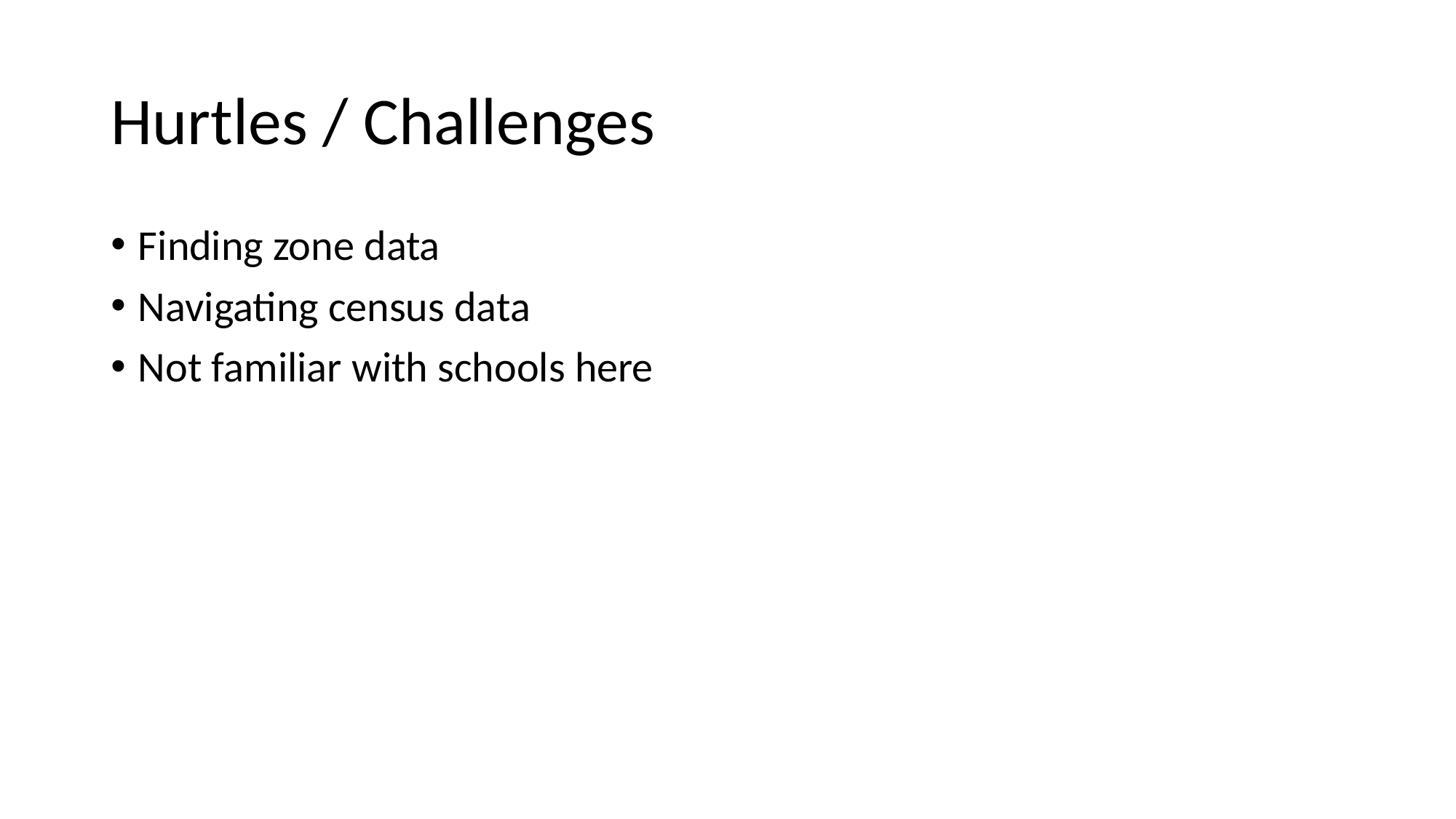

# Hurtles / Challenges
Finding zone data
Navigating census data
Not familiar with schools here